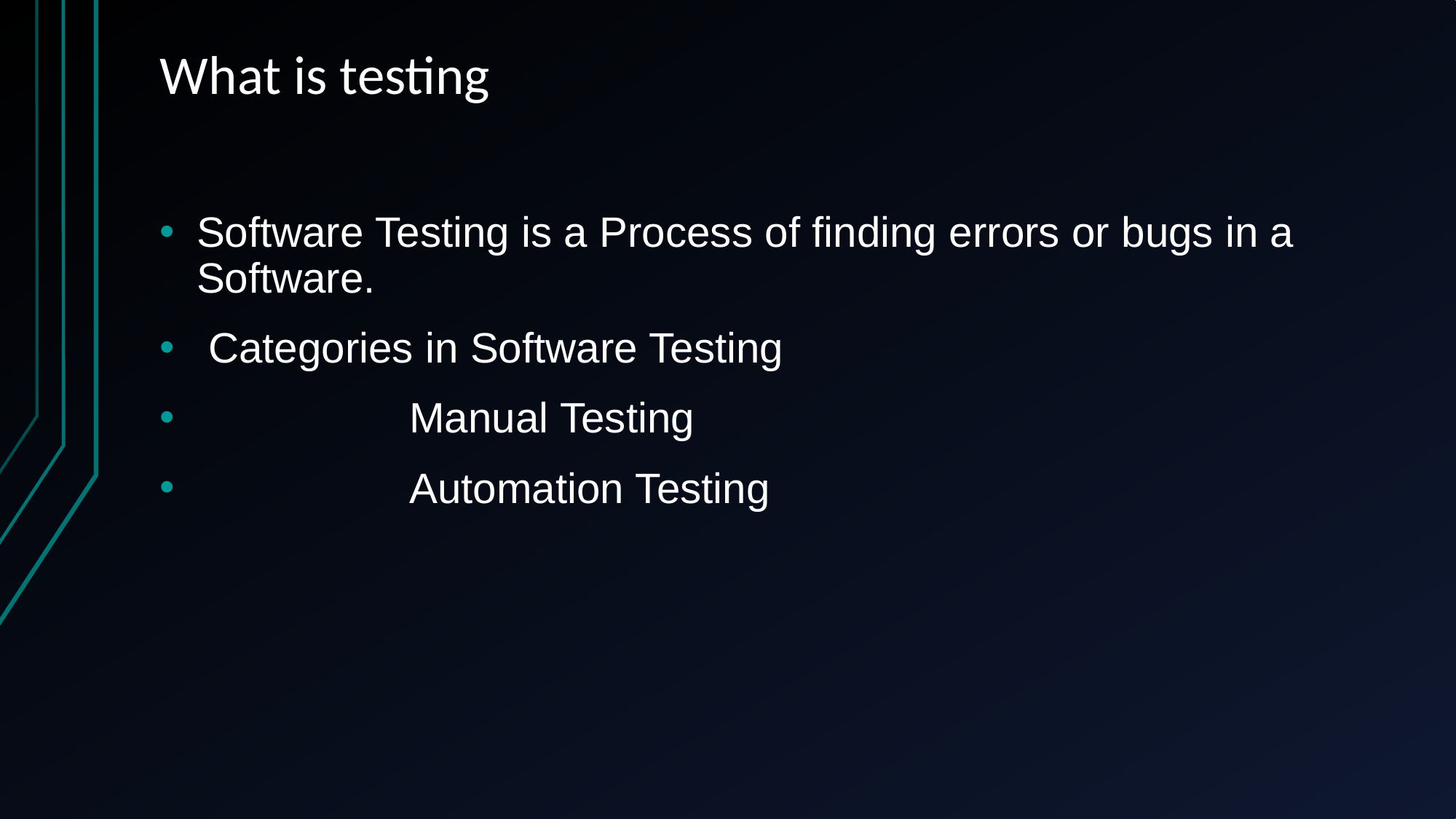

# What is testing
Software Testing is a Process of finding errors or bugs in a Software.
 Categories in Software Testing
                  Manual Testing
                  Automation Testing